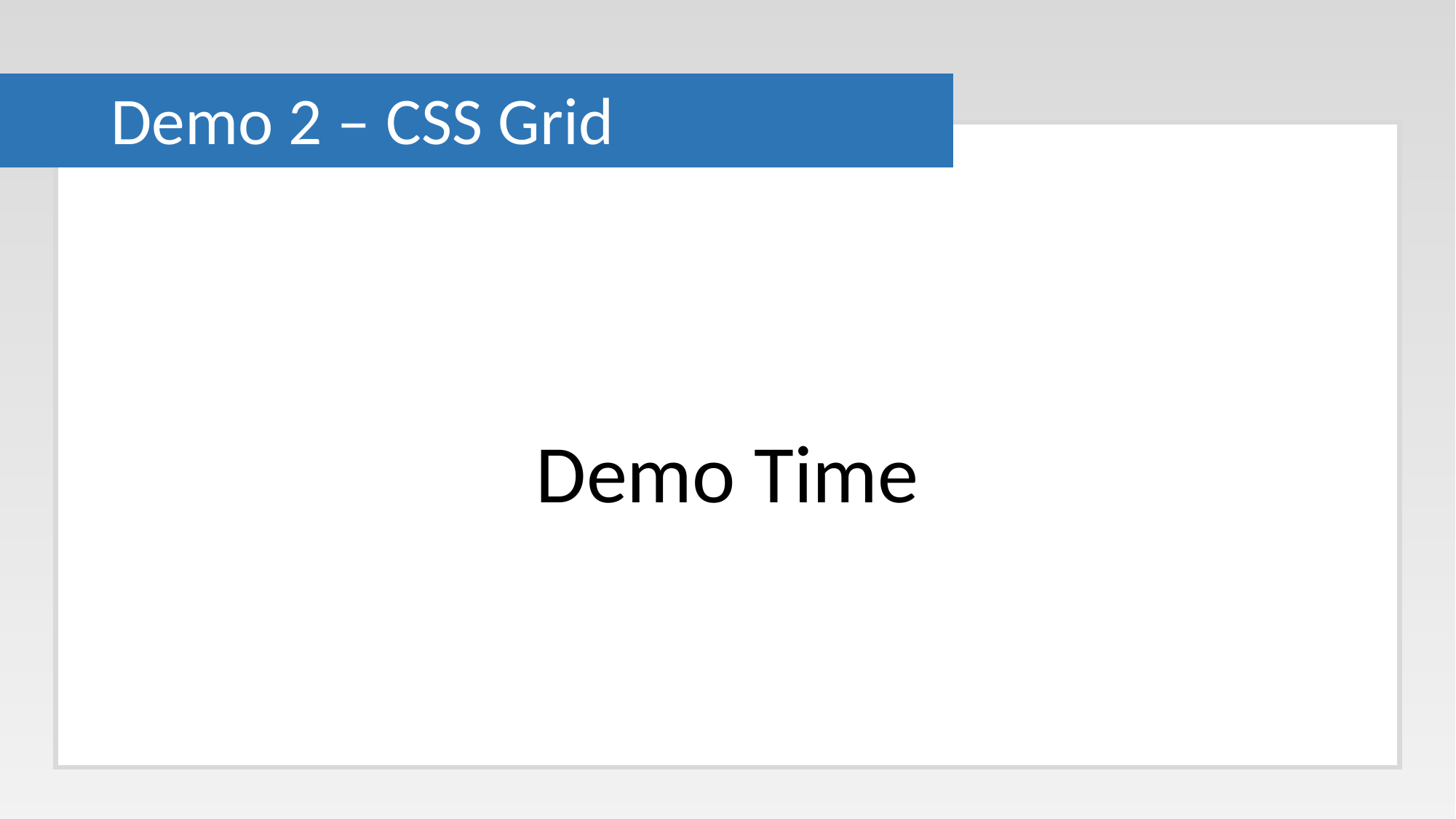

# Demo 2 – CSS Grid

Demo Time